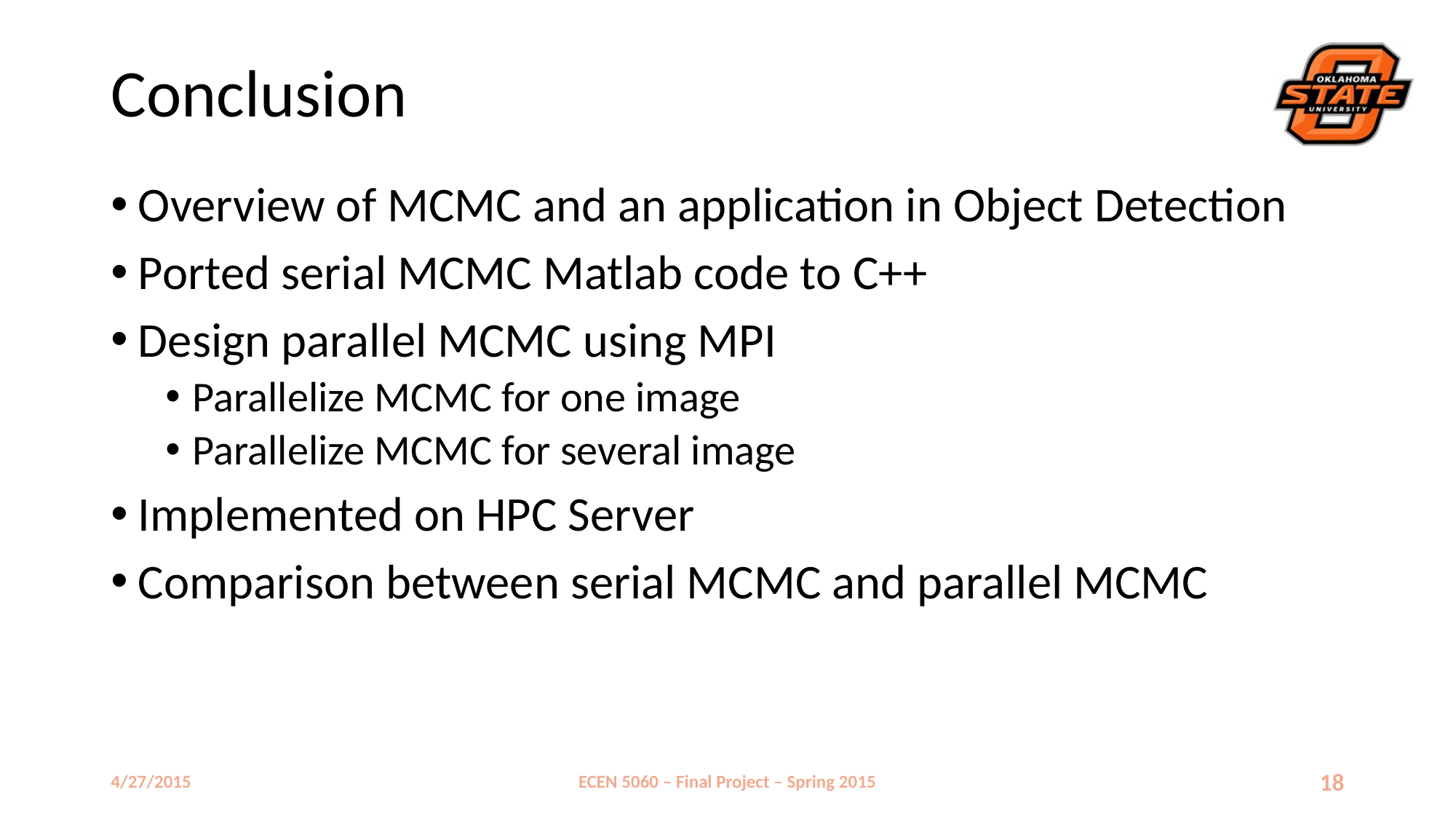

# Conclusion
Overview of MCMC and an application in Object Detection
Ported serial MCMC Matlab code to C++
Design parallel MCMC using MPI
Parallelize MCMC for one image
Parallelize MCMC for several image
Implemented on HPC Server
Comparison between serial MCMC and parallel MCMC

4/27/2015
ECEN 5060 – Final Project – Spring 2015
18